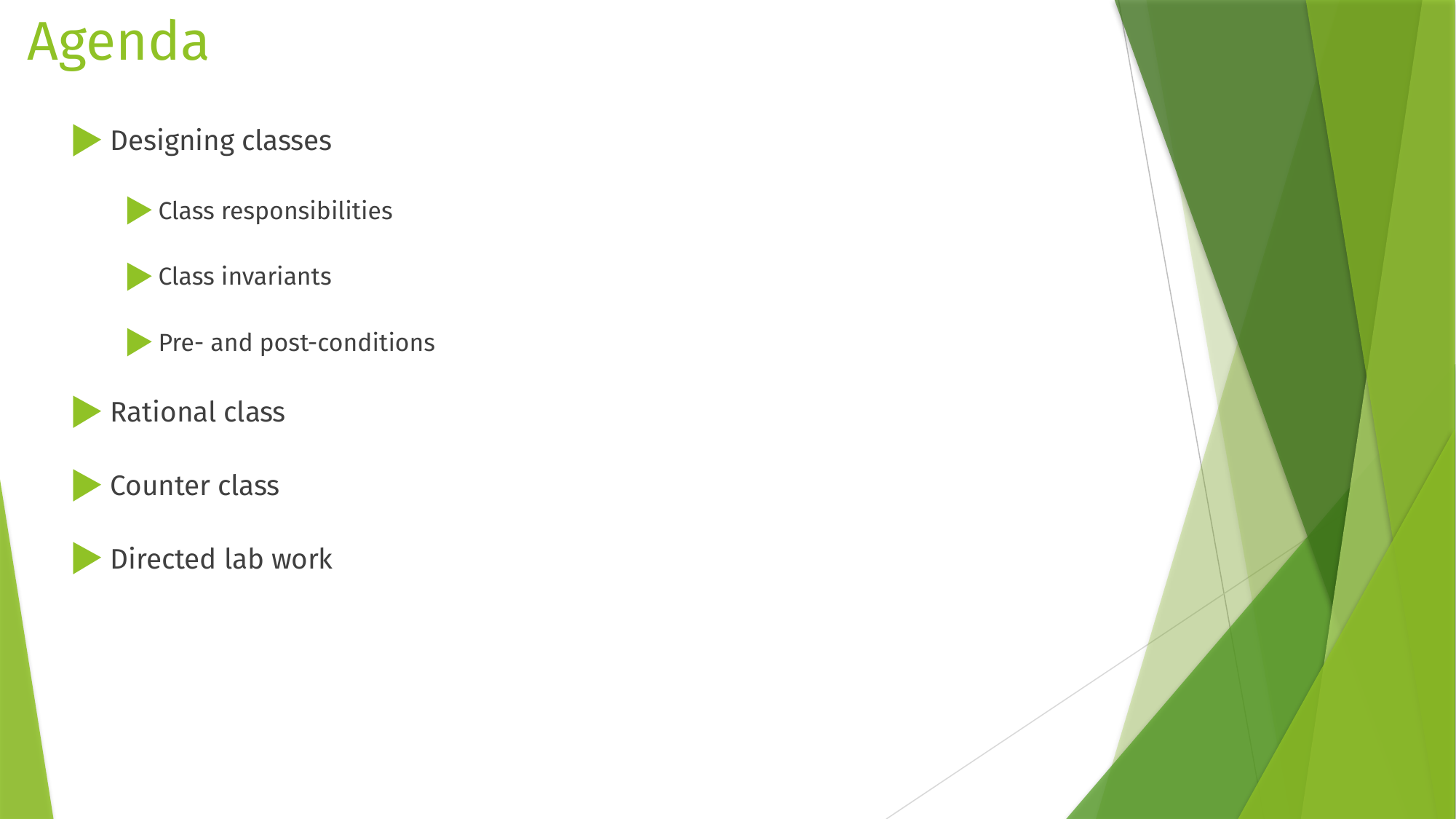

# Agenda
Designing classes
Class responsibilities
Class invariants
Pre- and post-conditions
Rational class
Counter class
Directed lab work